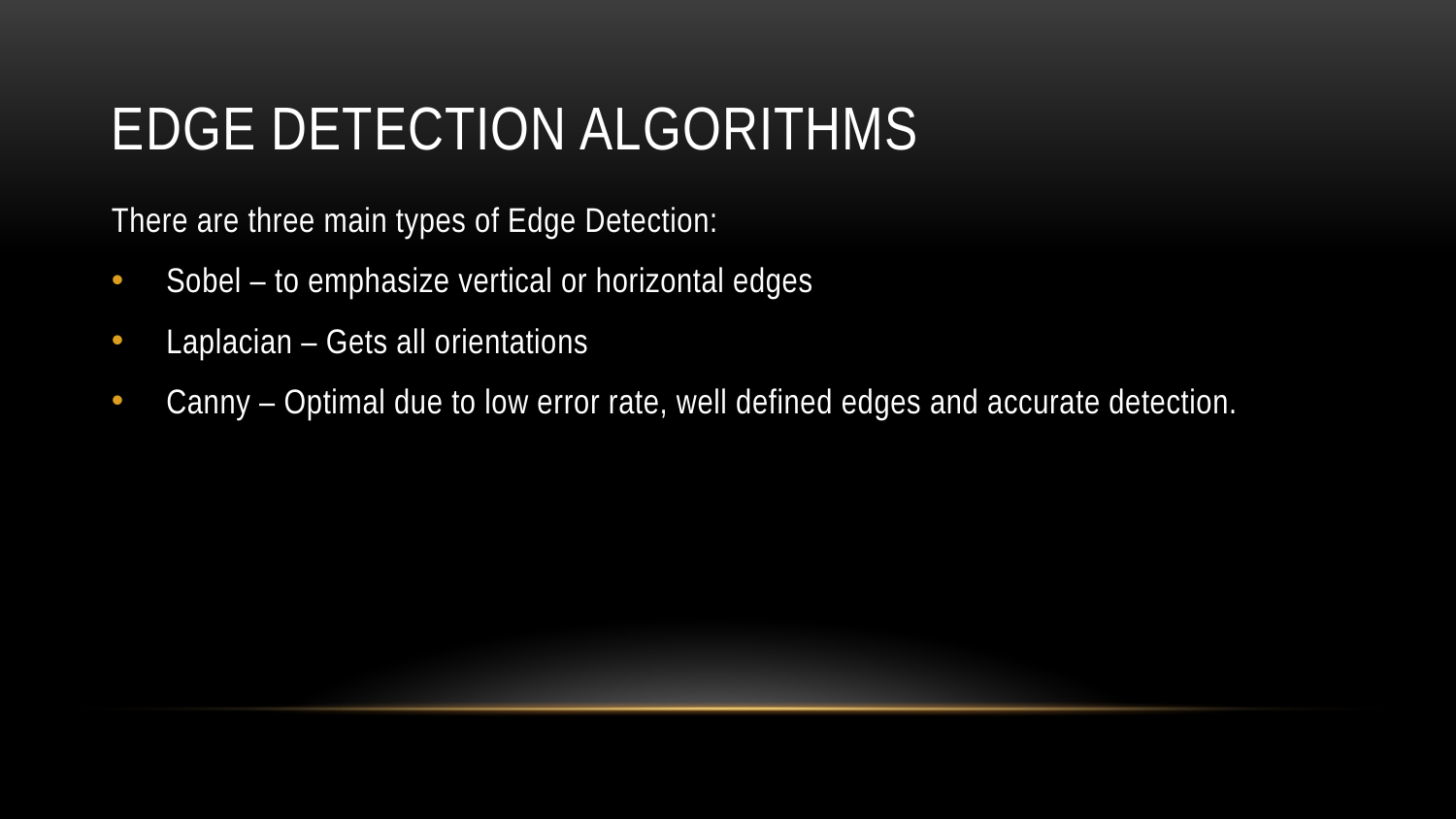

# Edge Detection Algorithms
There are three main types of Edge Detection:
Sobel – to emphasize vertical or horizontal edges
Laplacian – Gets all orientations
Canny – Optimal due to low error rate, well defined edges and accurate detection.